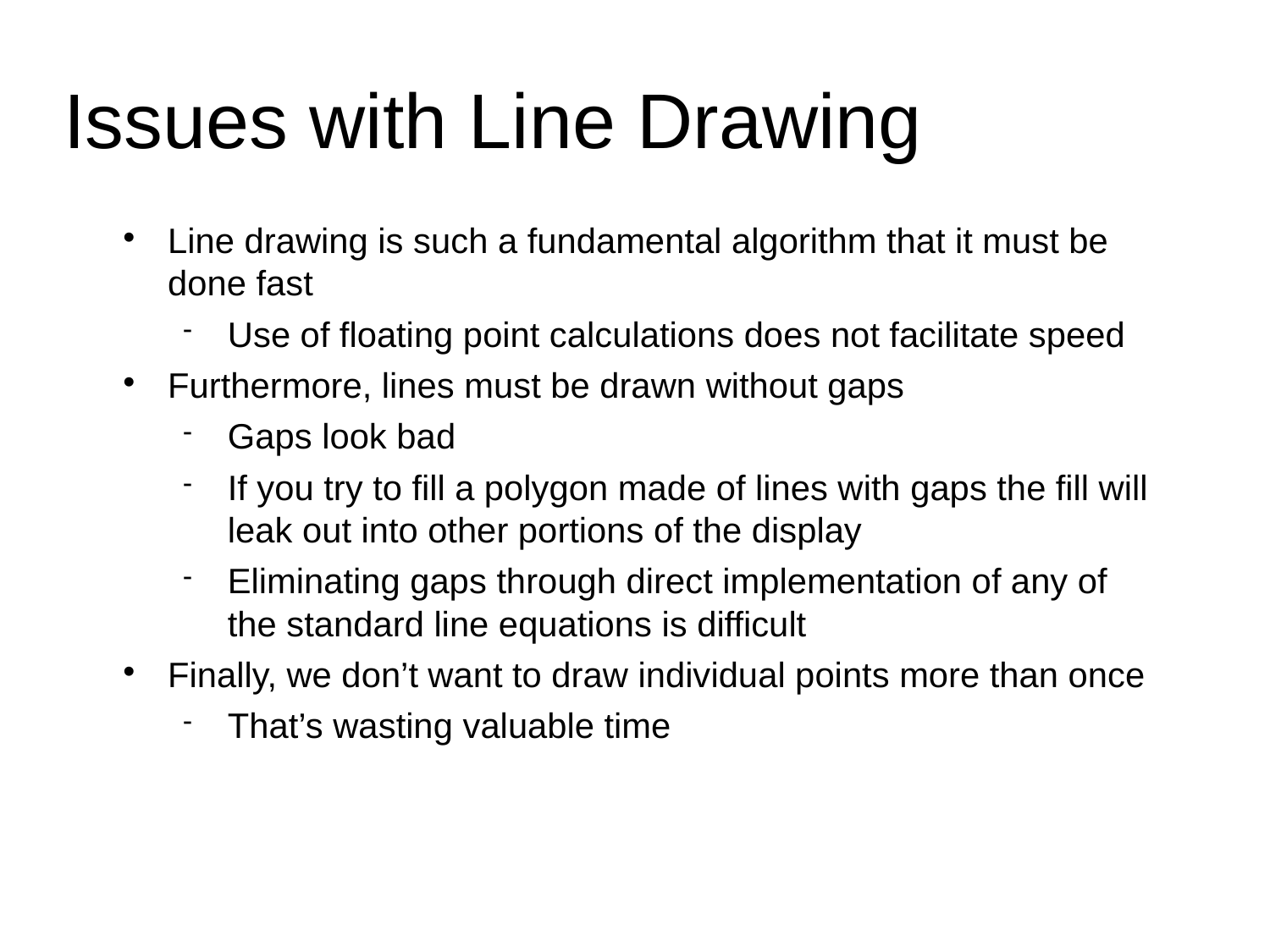

Issues with Line Drawing
Line drawing is such a fundamental algorithm that it must be done fast
Use of floating point calculations does not facilitate speed
Furthermore, lines must be drawn without gaps
Gaps look bad
If you try to fill a polygon made of lines with gaps the fill will leak out into other portions of the display
Eliminating gaps through direct implementation of any of the standard line equations is difficult
Finally, we don’t want to draw individual points more than once
That’s wasting valuable time